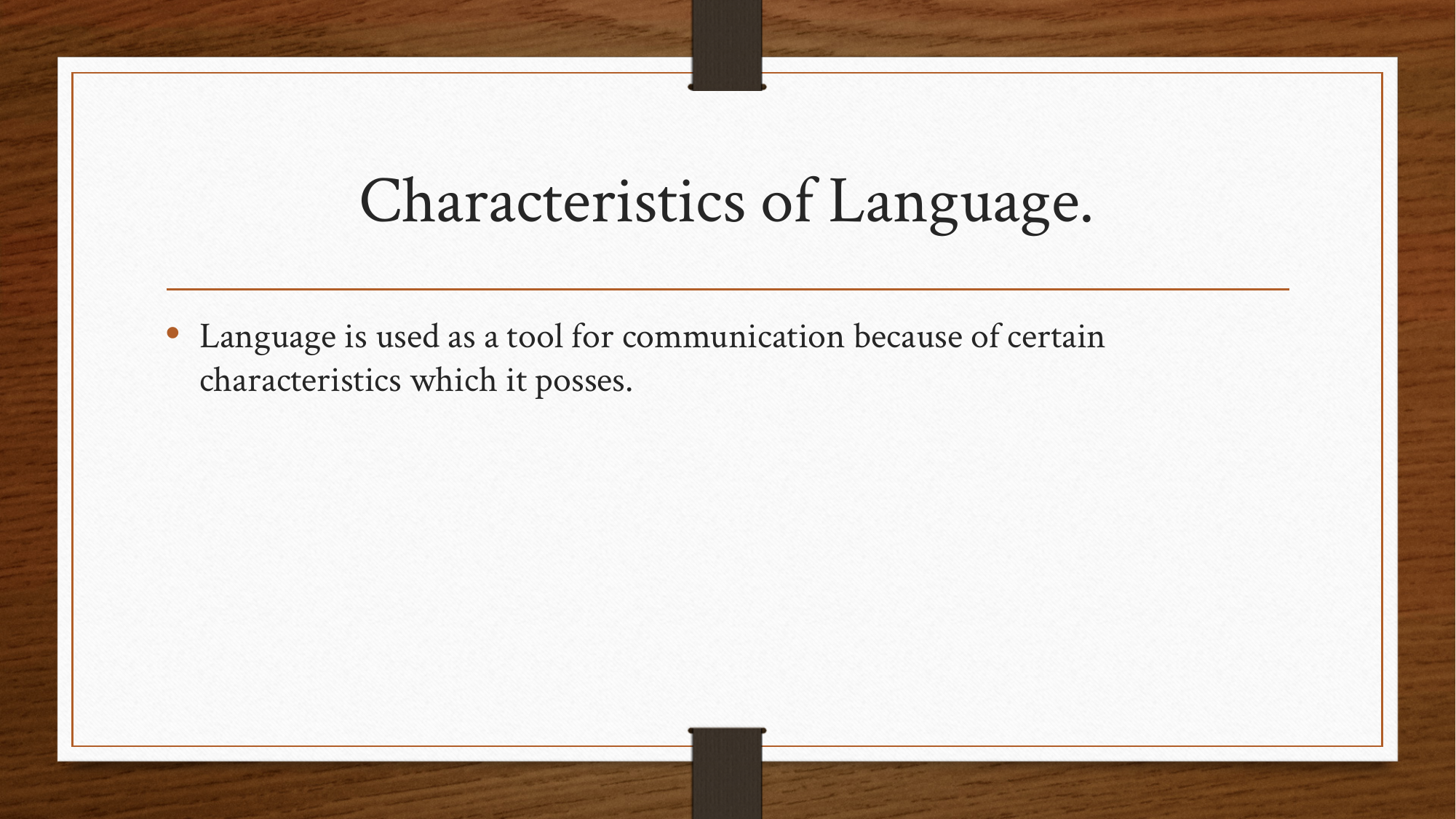

# Characteristics of Language.
Language is used as a tool for communication because of certain characteristics which it posses.